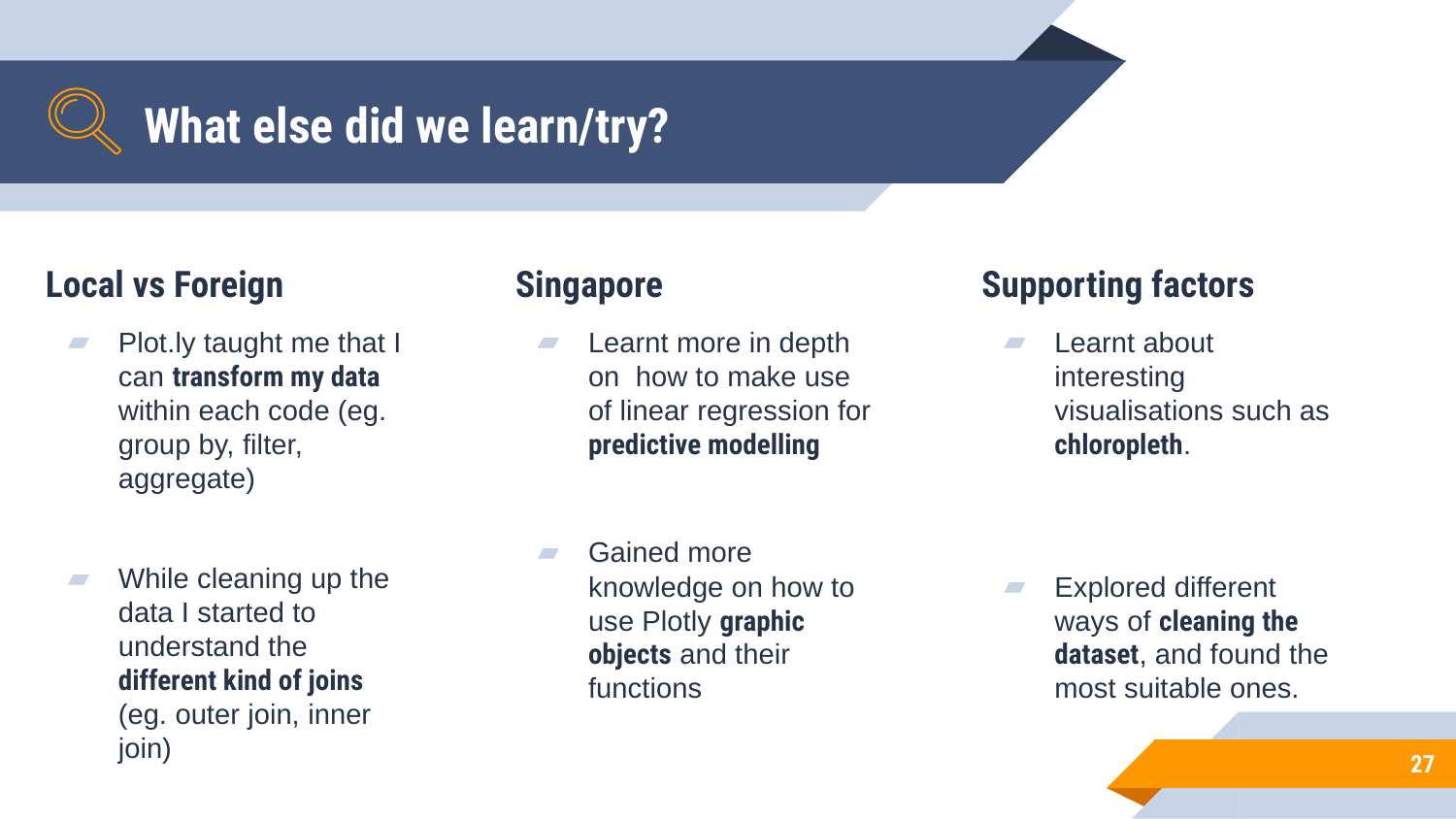

# What else did we learn/try?

Local vs Foreign
Plot.ly taught me that I can transform my data within each code (eg. group by, filter, aggregate)

While cleaning up the data I started to understand the different kind of joins (eg. outer join, inner join)
Singapore
Learnt more in depth on  how to make use of linear regression for predictive modelling

Gained more knowledge on how to use Plotly graphic objects and their functions

Supporting factors
Learnt about interesting visualisations such as chloropleth.

Explored different ways of cleaning the dataset, and found the most suitable ones.

27